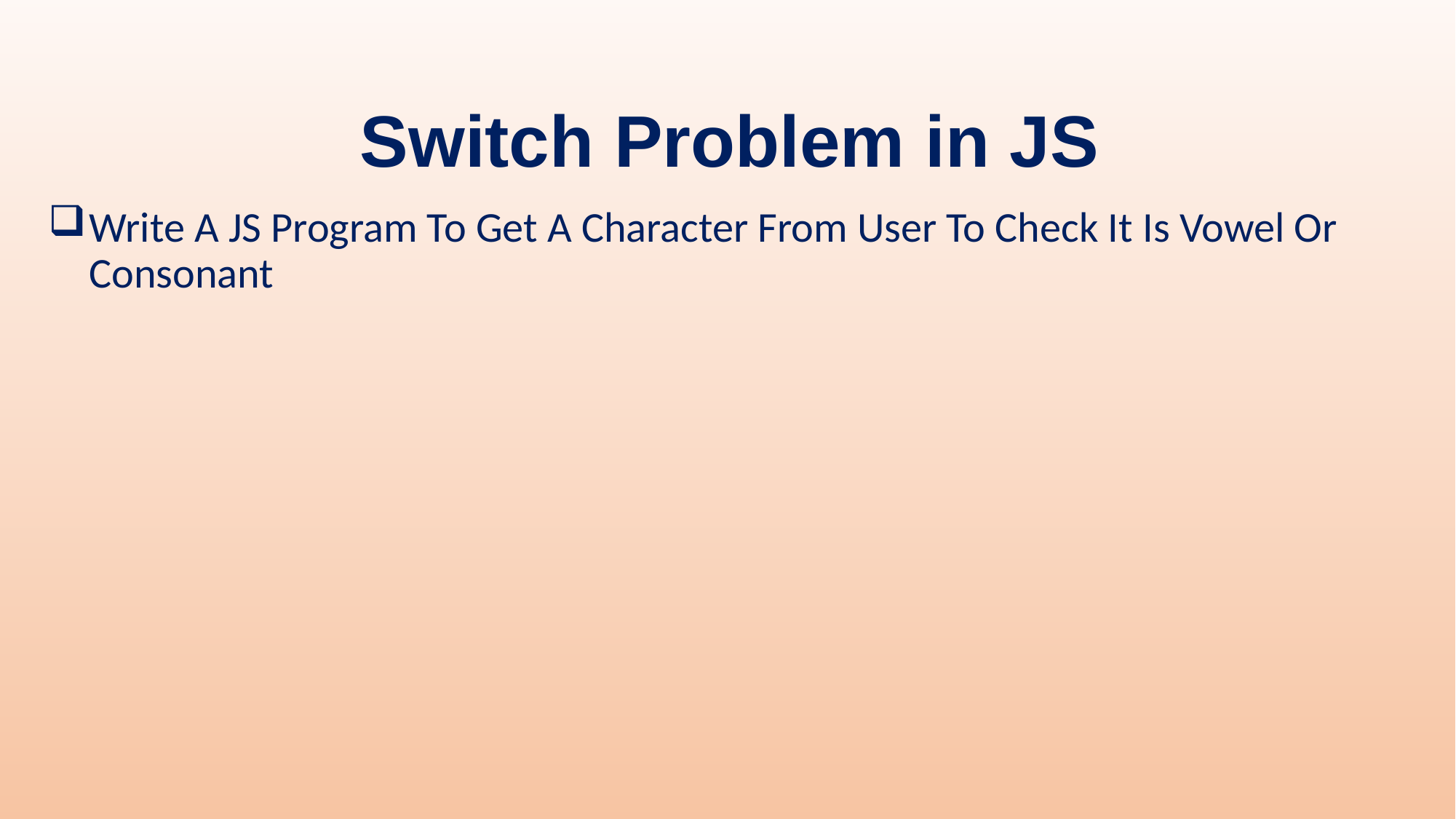

# Switch Problem in JS
Write A JS Program To Get A Character From User To Check It Is Vowel Or Consonant